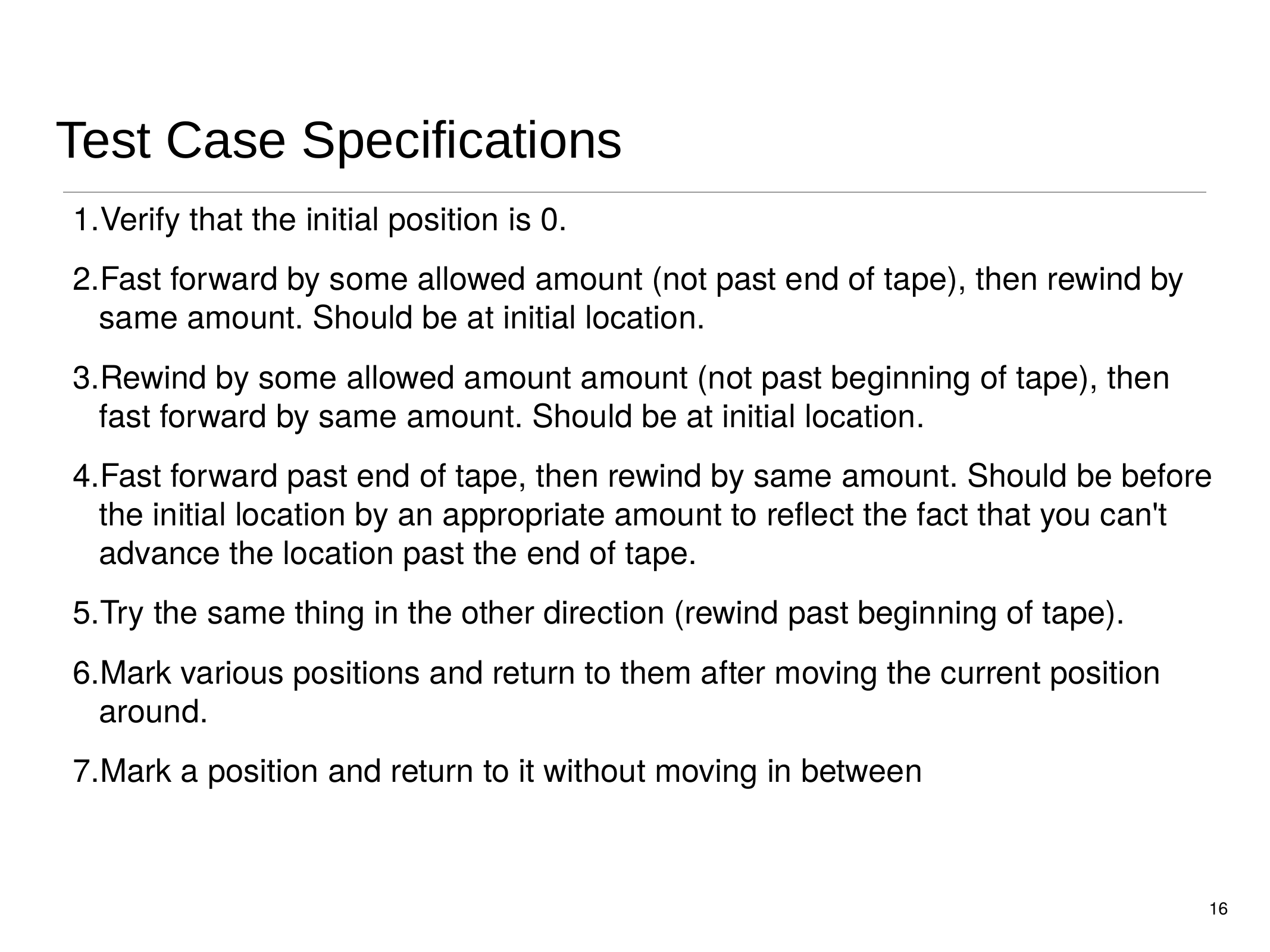

# Test Case Specifications
Verify that the initial position is 0.
Fast forward by some allowed amount (not past end of tape), then rewind by same amount. Should be at initial location.
Rewind by some allowed amount amount (not past beginning of tape), then fast forward by same amount. Should be at initial location.
Fast forward past end of tape, then rewind by same amount. Should be before the initial location by an appropriate amount to reflect the fact that you can't advance the location past the end of tape.
Try the same thing in the other direction (rewind past beginning of tape).
Mark various positions and return to them after moving the current position around.
Mark a position and return to it without moving in between
16